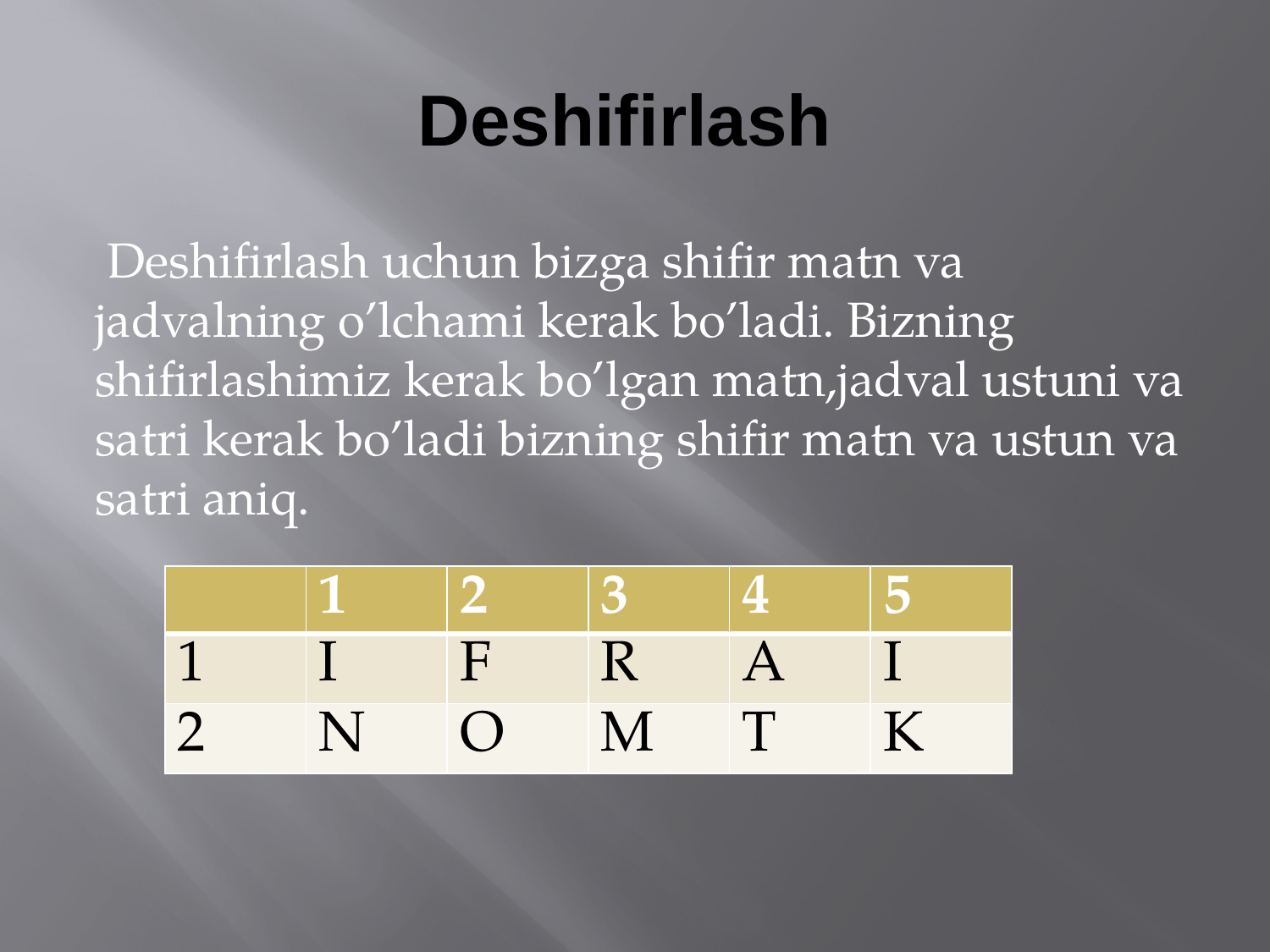

# Deshifirlash
 Deshifirlash uchun bizga shifir matn va jadvalning o’lchami kerak bo’ladi. Bizning shifirlashimiz kerak bo’lgan matn,jadval ustuni va satri kerak bo’ladi bizning shifir matn va ustun va satri aniq.
|  | 1 | 2 | 3 | 4 | 5 |
| --- | --- | --- | --- | --- | --- |
| 1 | I | F | R | A | I |
| 2 | N | O | M | T | K |